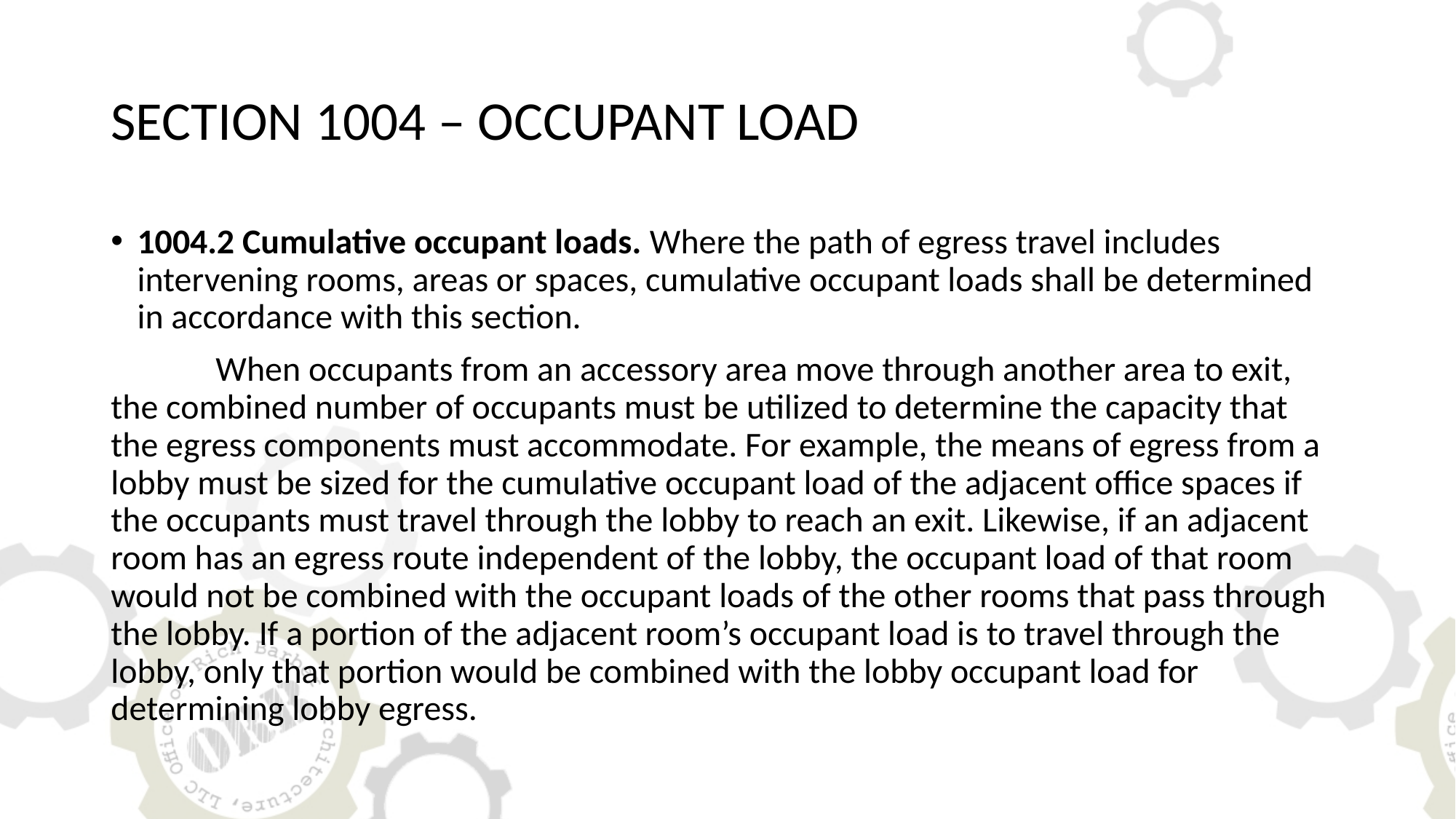

# SECTION 1004 – OCCUPANT LOAD
1004.2 Cumulative occupant loads. Where the path of egress travel includes intervening rooms, areas or spaces, cumulative occupant loads shall be determined in accordance with this section.
	When occupants from an accessory area move through another area to exit, the combined number of occupants must be utilized to determine the capacity that the egress components must accommodate. For example, the means of egress from a lobby must be sized for the cumulative occupant load of the adjacent office spaces if the occupants must travel through the lobby to reach an exit. Likewise, if an adjacent room has an egress route independent of the lobby, the occupant load of that room would not be combined with the occupant loads of the other rooms that pass through the lobby. If a portion of the adjacent room’s occupant load is to travel through the lobby, only that portion would be combined with the lobby occupant load for determining lobby egress.